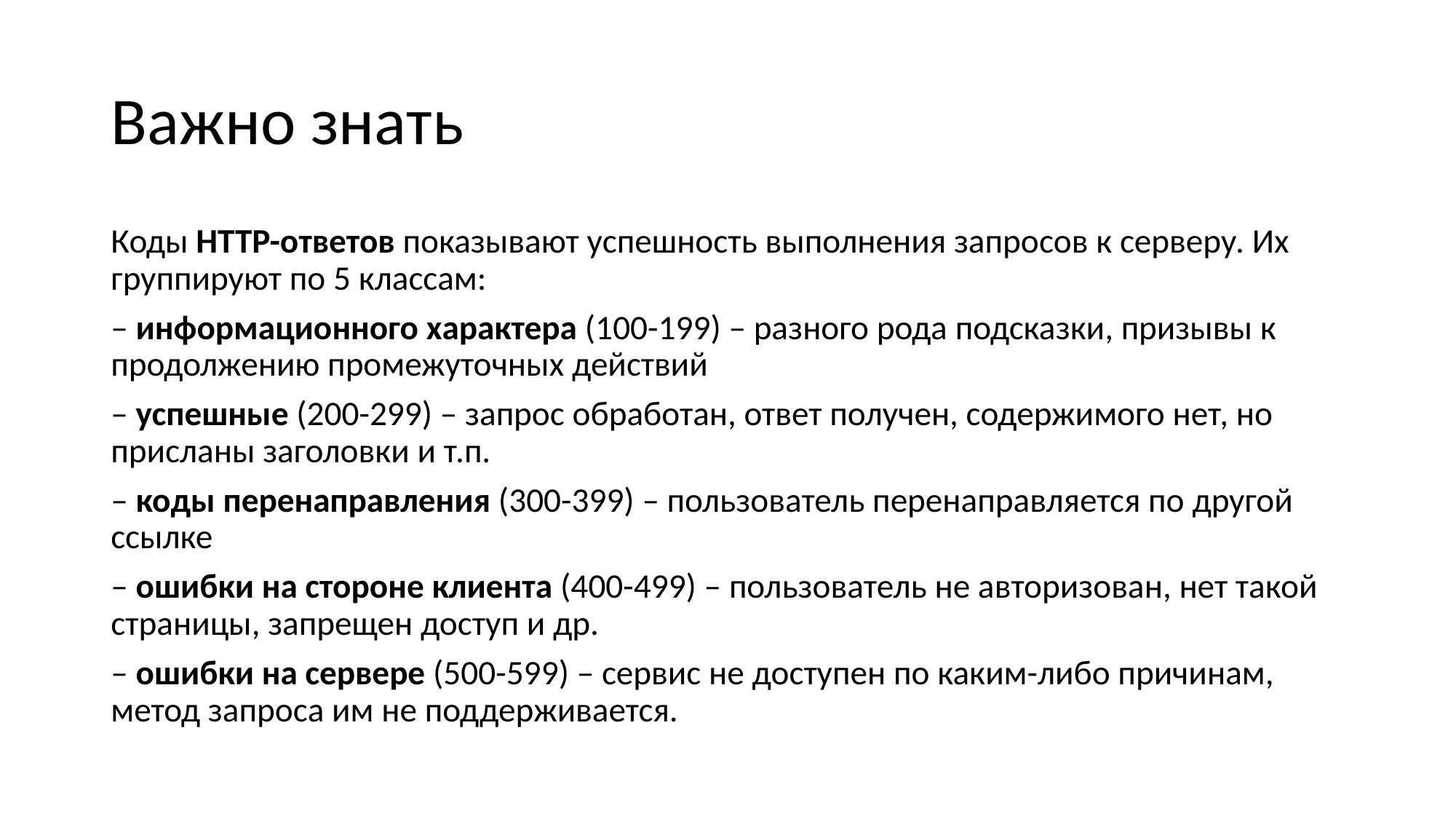

# Важно знать
Коды HTTP-ответов показывают успешность выполнения запросов к серверу. Их группируют по 5 классам:
– информационного характера (100-199) – разного рода подсказки, призывы к продолжению промежуточных действий
– успешные (200-299) – запрос обработан, ответ получен, содержимого нет, но присланы заголовки и т.п.
– коды перенаправления (300-399) – пользователь перенаправляется по другой ссылке
– ошибки на стороне клиента (400-499) – пользователь не авторизован, нет такой страницы, запрещен доступ и др.
– ошибки на сервере (500-599) – сервис не доступен по каким-либо причинам, метод запроса им не поддерживается.